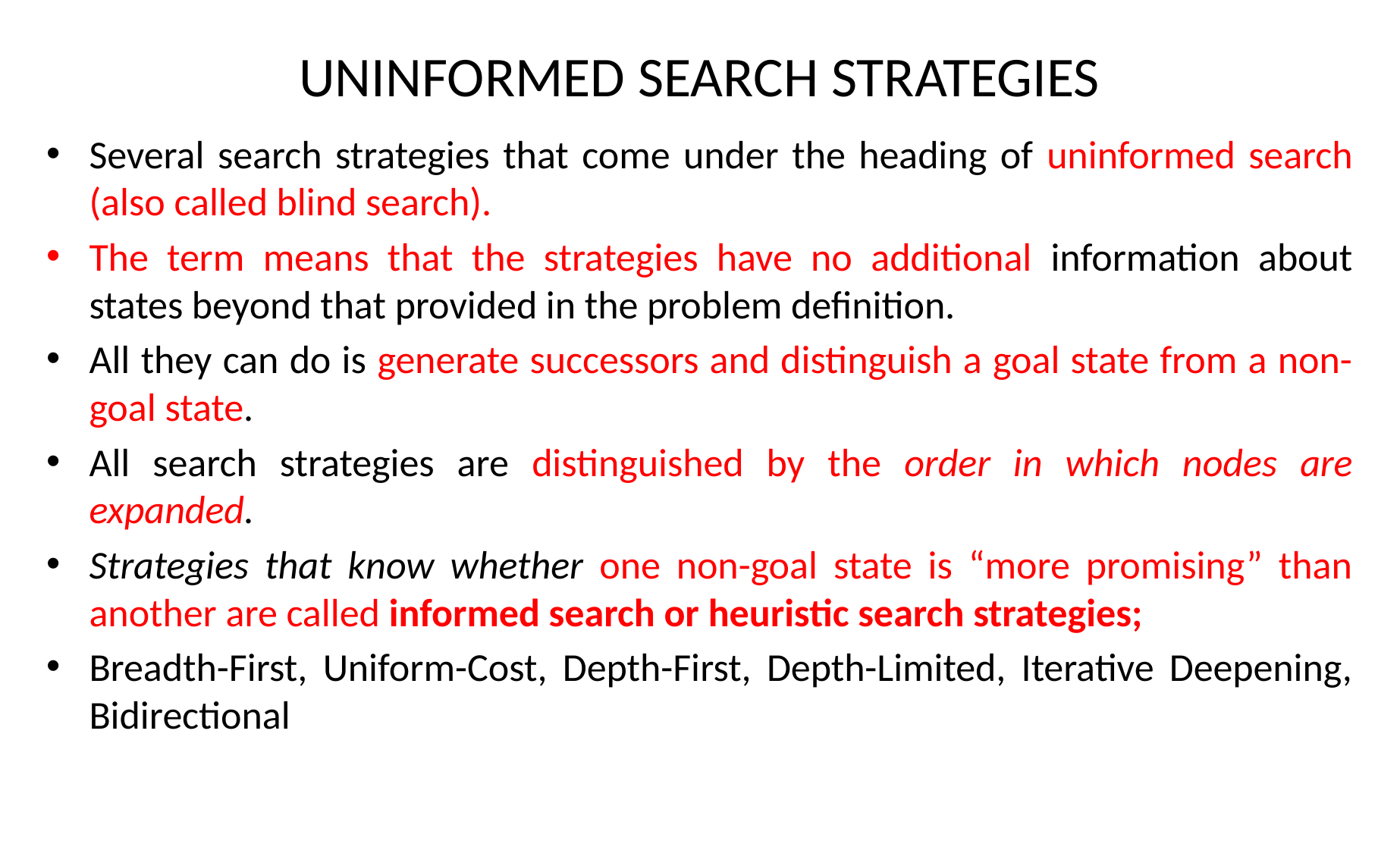

# UNINFORMED SEARCH STRATEGIES
Several search strategies that come under the heading of uninformed search (also called blind search).
The term means that the strategies have no additional information about states beyond that provided in the problem definition.
All they can do is generate successors and distinguish a goal state from a non-goal state.
All search strategies are distinguished by the order in which nodes are expanded.
Strategies that know whether one non-goal state is “more promising” than another are called informed search or heuristic search strategies;
Breadth-First, Uniform-Cost, Depth-First, Depth-Limited, Iterative Deepening, Bidirectional